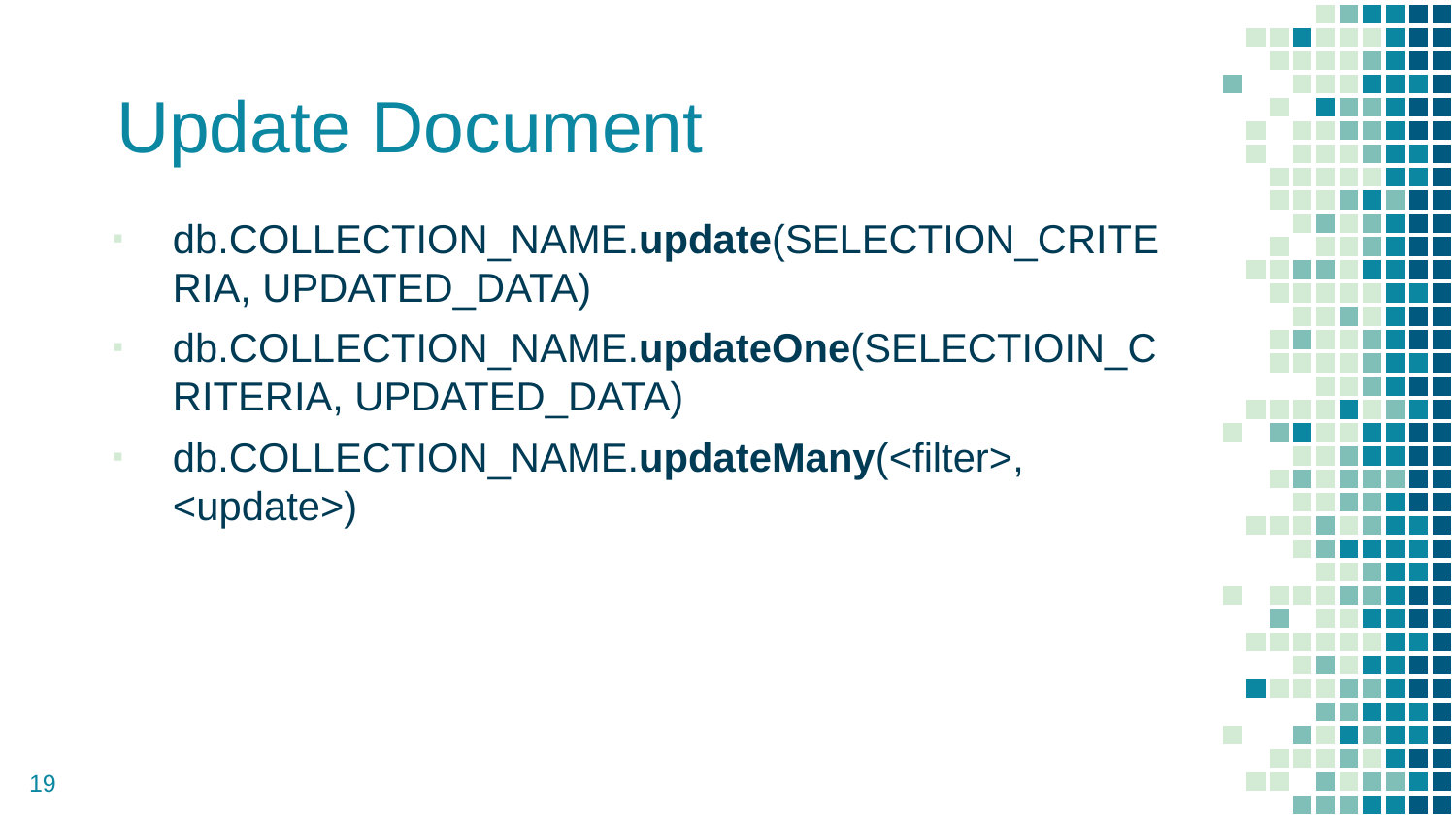

Update Document
db.COLLECTION_NAME.update(SELECTION_CRITERIA, UPDATED_DATA)
db.COLLECTION_NAME.updateOne(SELECTIOIN_CRITERIA, UPDATED_DATA)
db.COLLECTION_NAME.updateMany(<filter>, <update>)

19